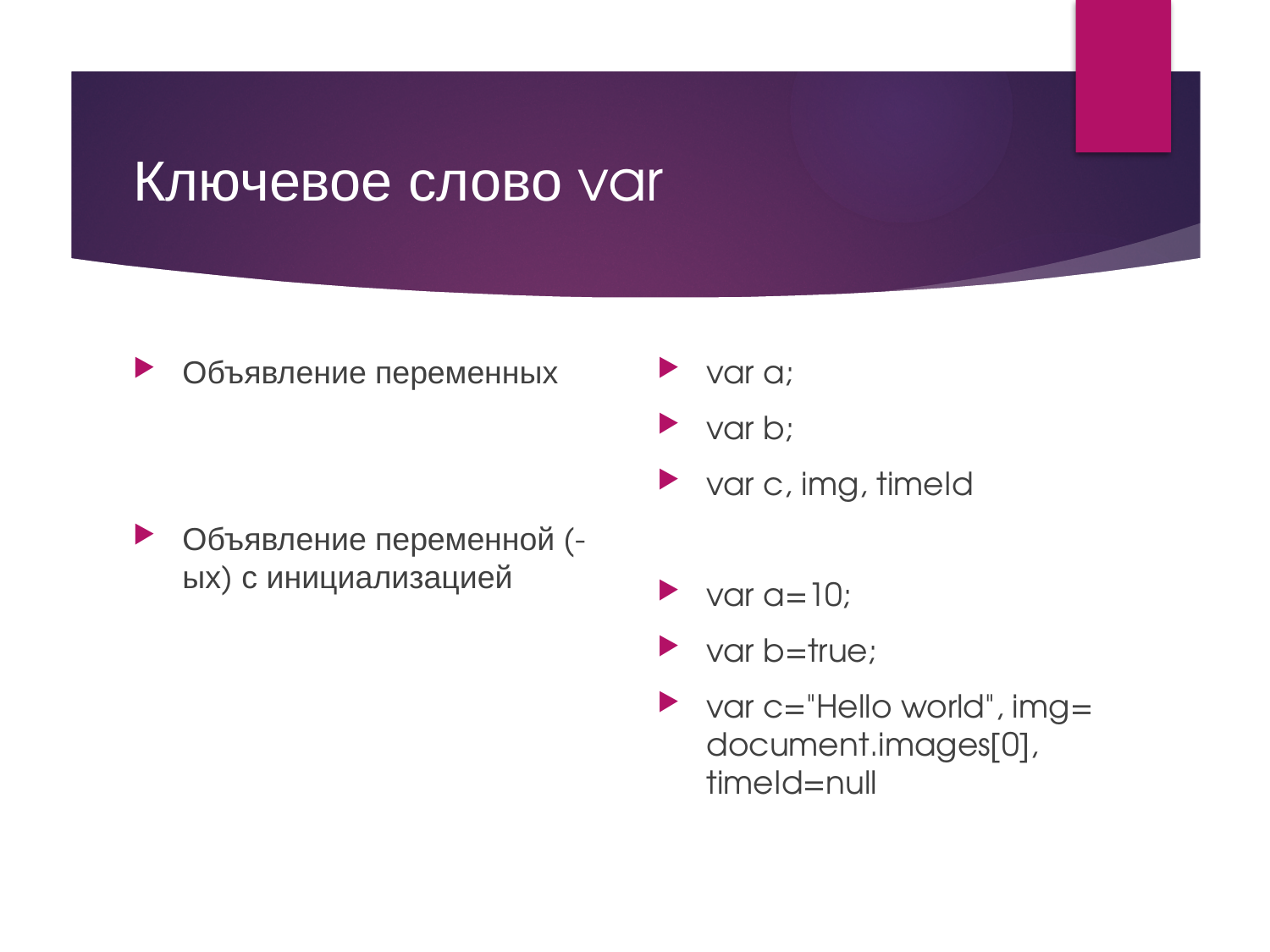

# Ключевое слово var
Объявление переменных

Объявление переменной (-ых) с инициализацией
var a;
var b;
var c, img, timeId

var a=10;
var b=true;
var c="Hello world", img= document.images[0], timeId=null